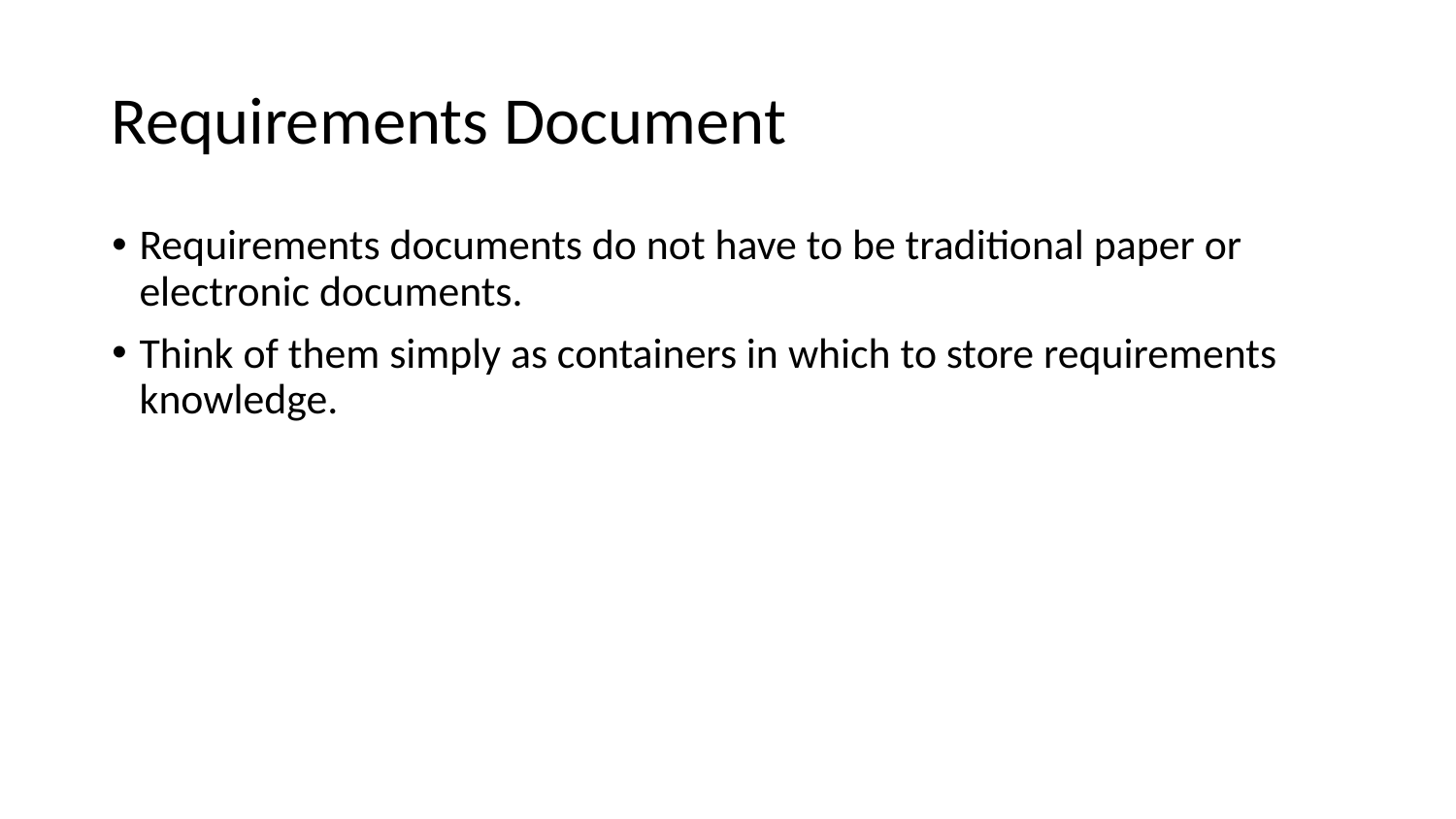

Requirements Document
Requirements documents do not have to be traditional paper or electronic documents.
Think of them simply as containers in which to store requirements knowledge.